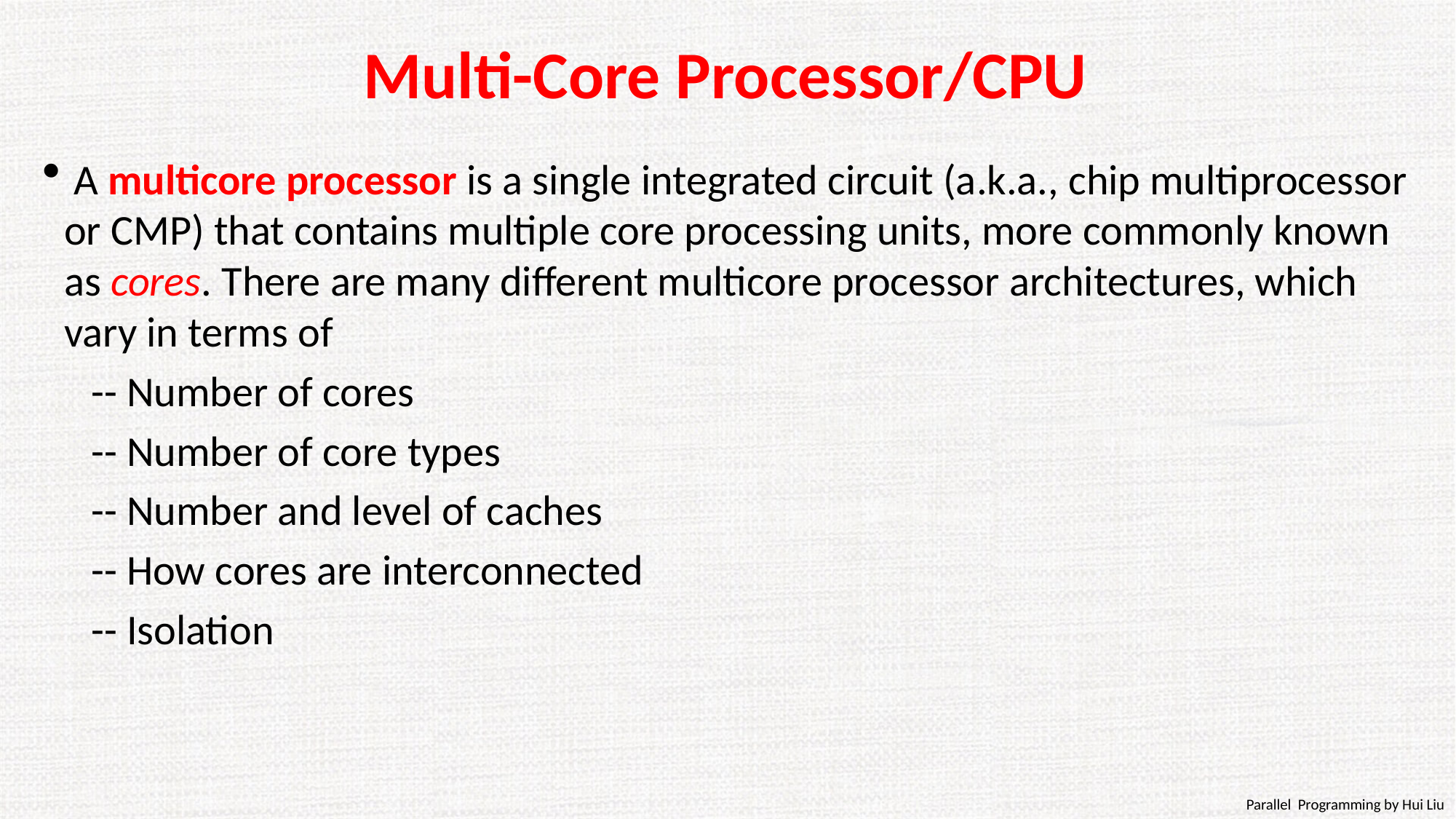

# Multi-Core Processor/CPU
 A multicore processor is a single integrated circuit (a.k.a., chip multiprocessor or CMP) that contains multiple core processing units, more commonly known as cores. There are many different multicore processor architectures, which vary in terms of
     -- Number of cores
     -- Number of core types
     -- Number and level of caches
     -- How cores are interconnected
     -- Isolation
Parallel  Programming by Hui Liu